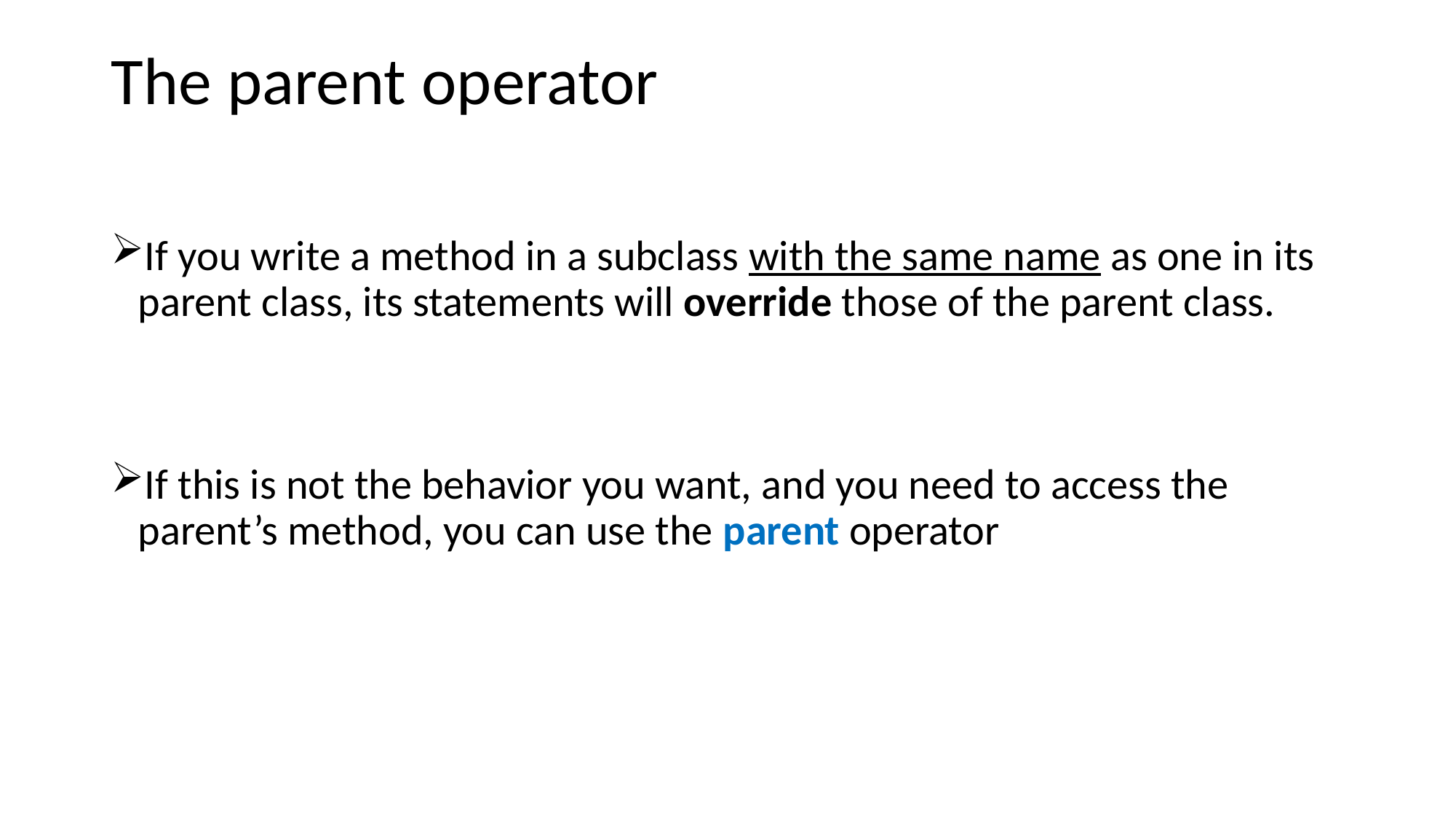

# The parent operator

If you write a method in a subclass with the same name as one in its parent class, its statements will override those of the parent class.

If this is not the behavior you want, and you need to access the parent’s method, you can use the parent operator